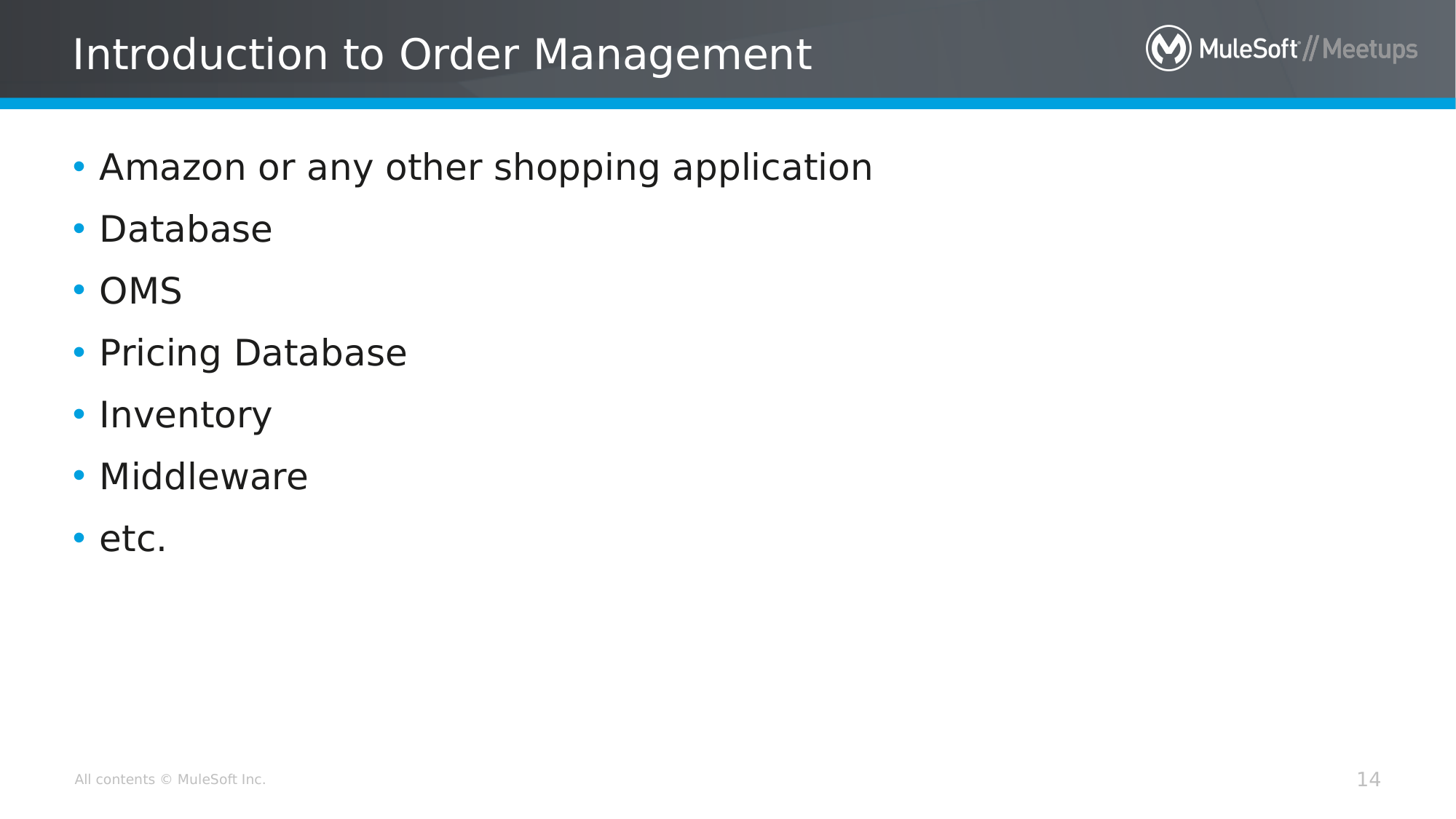

# Introduction to Order Management
Amazon or any other shopping application
Database
OMS
Pricing Database
Inventory
Middleware
etc.
14